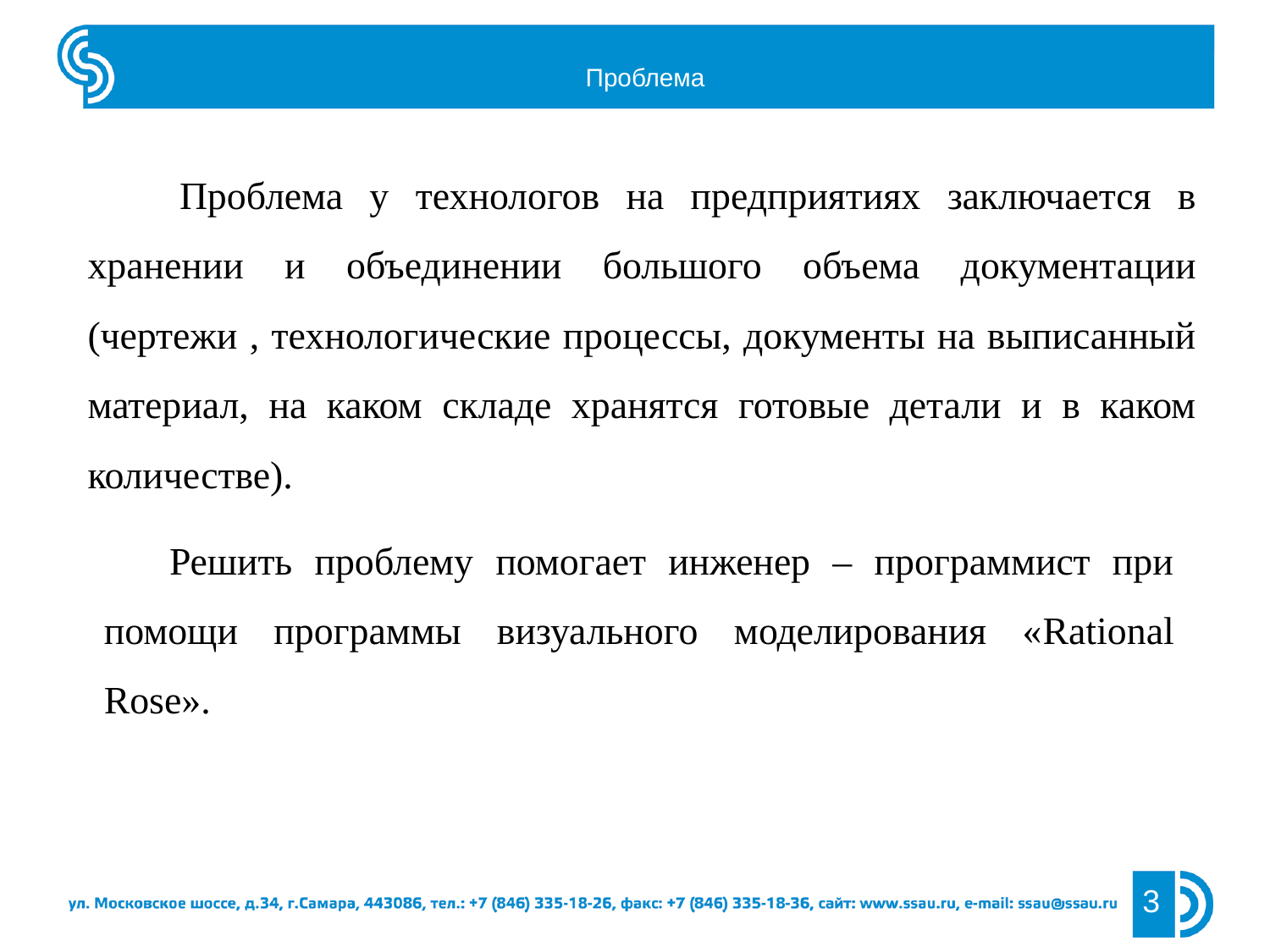

# Проблема
 Проблема у технологов на предприятиях заключается в хранении и объединении большого объема документации (чертежи , технологические процессы, документы на выписанный материал, на каком складе хранятся готовые детали и в каком количестве).
Решить проблему помогает инженер – программист при помощи программы визуального моделирования «Rational Rose».
3